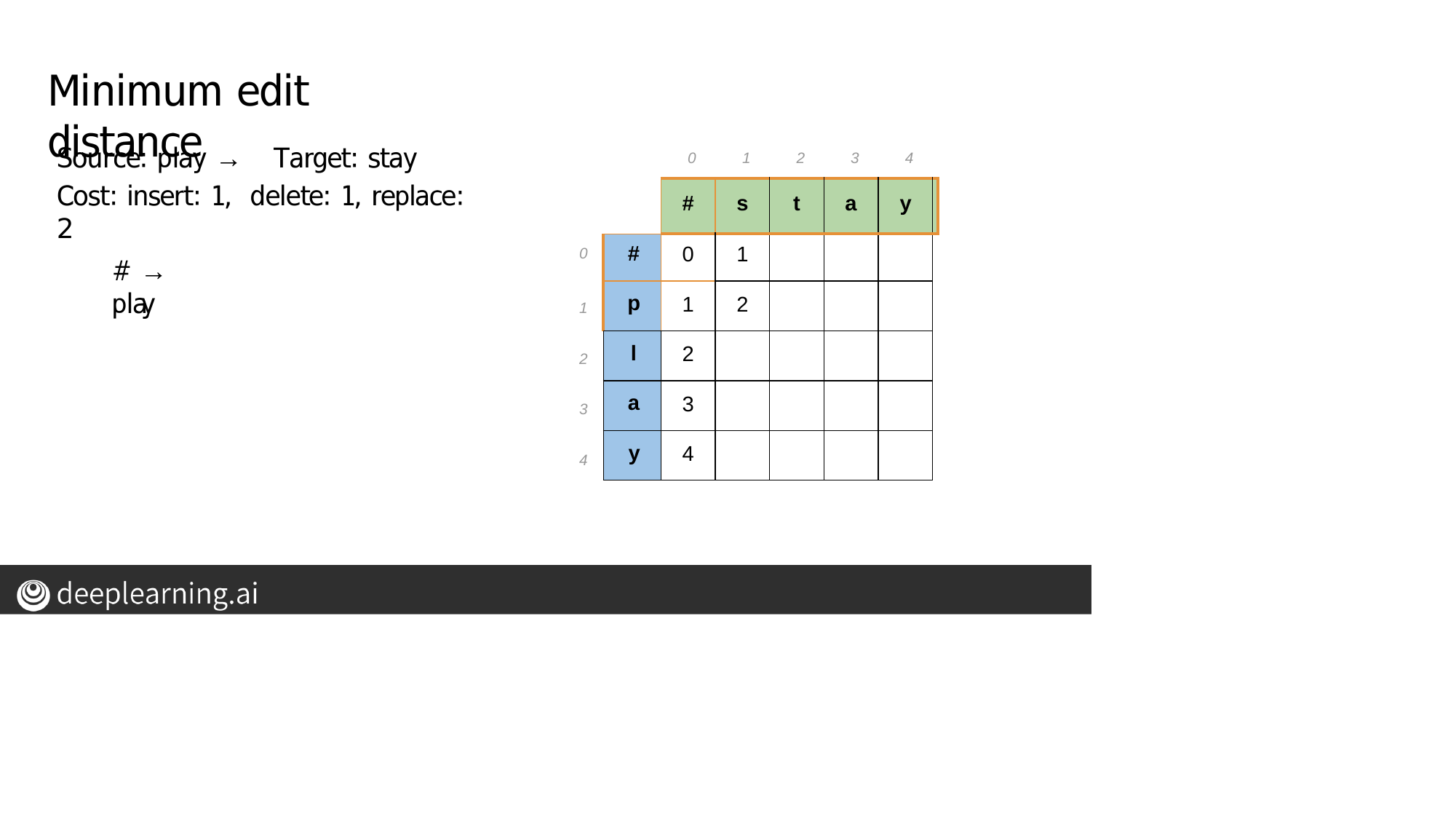

# Minimum edit distance
Source: play → Target: stay
Cost: insert: 1,  delete: 1, replace: 2
0
1
2
3
4
|  | # | s | t | a | y |  |
| --- | --- | --- | --- | --- | --- | --- |
| # | 0 | 1 |  |  |  |  |
| p | 1 | 2 |  |  |  |  |
| l | 2 |  |  |  |  |  |
| a | 3 |  |  |  |  |  |
| y | 4 |  |  |  |  |  |
0
# → play
1

2

3

4